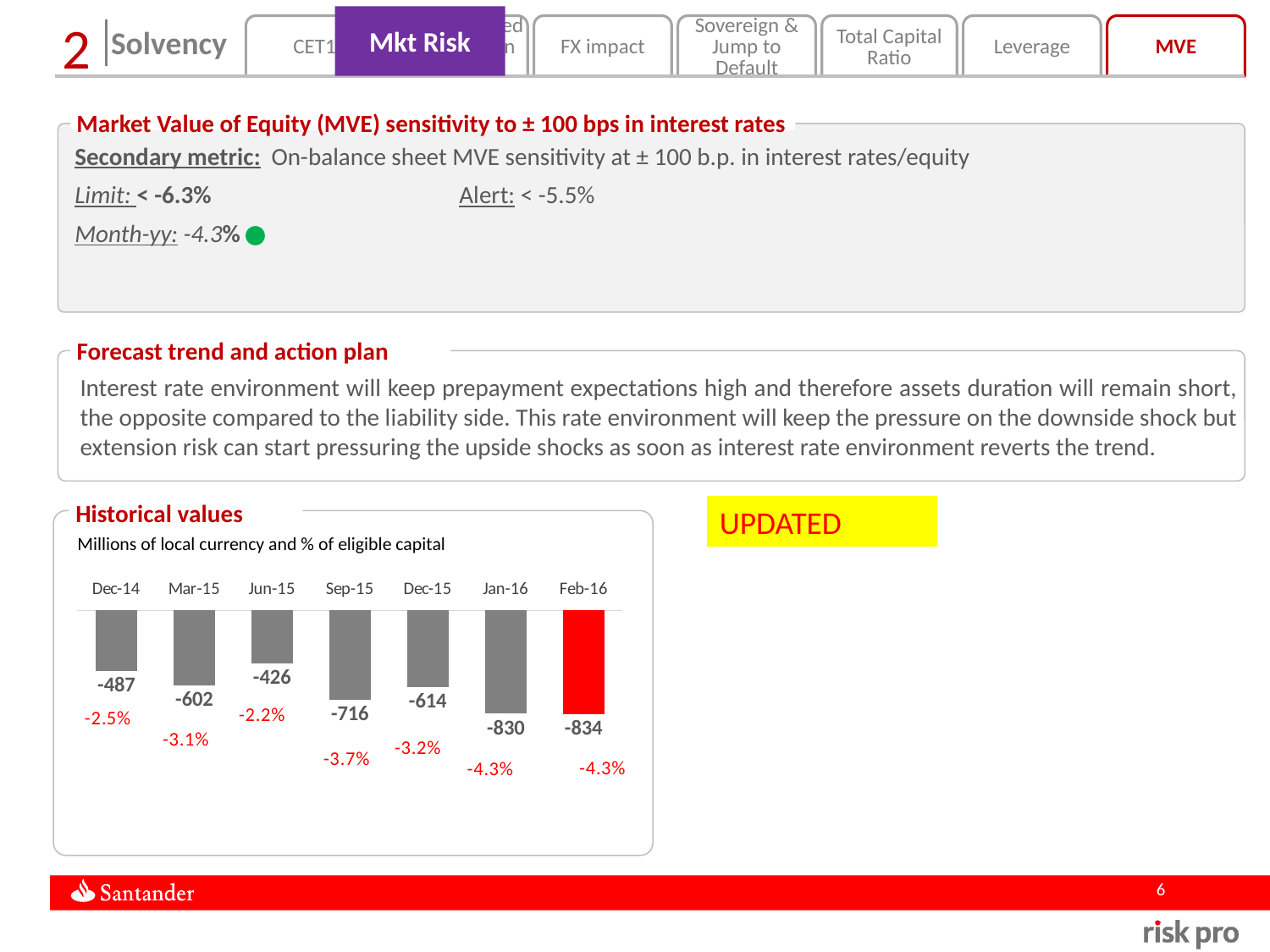

Mkt Risk
CET1
Max. projected deterioration of CET1
FX impact
Sovereign & Jump to Default
Total Capital Ratio
Leverage
MVE
2
Solvency
Market Value of Equity (MVE) sensitivity to ± 100 bps in interest rates
Secondary metric:  On-balance sheet MVE sensitivity at ± 100 b.p. in interest rates/equity
Limit: < -6.3%                                             Alert: < -5.5%
Month-yy: -4.3%

Forecast trend and action plan
Interest rate environment will keep prepayment expectations high and therefore assets duration will remain short, the opposite compared to the liability side. This rate environment will keep the pressure on the downside shock but extension risk can start pressuring the upside shocks as soon as interest rate environment reverts the trend.
Historical values
UPDATED

Millions of local currency and % of eligible capital

### Chart

| Category |  |  |
|---|---|---|
| Dec-14 | -487.2496156152886 | -0.025071232193183114 |
| Mar-15 | -601.6581147288287 | -0.03095807531060054 |
| Jun-15 | -426.32017358482744 | -0.02193613236017906 |
| Sep-15 | -715.8234577957357 | -0.036832406931838306 |
| Dec-15 | -613.958727932278 | -0.03159099839531715 |
| Jan-16 | -829.574479603066 | -0.04268541981999035 |
| Feb-16 | -834.4599642151671 | -0.04293680045767754 |